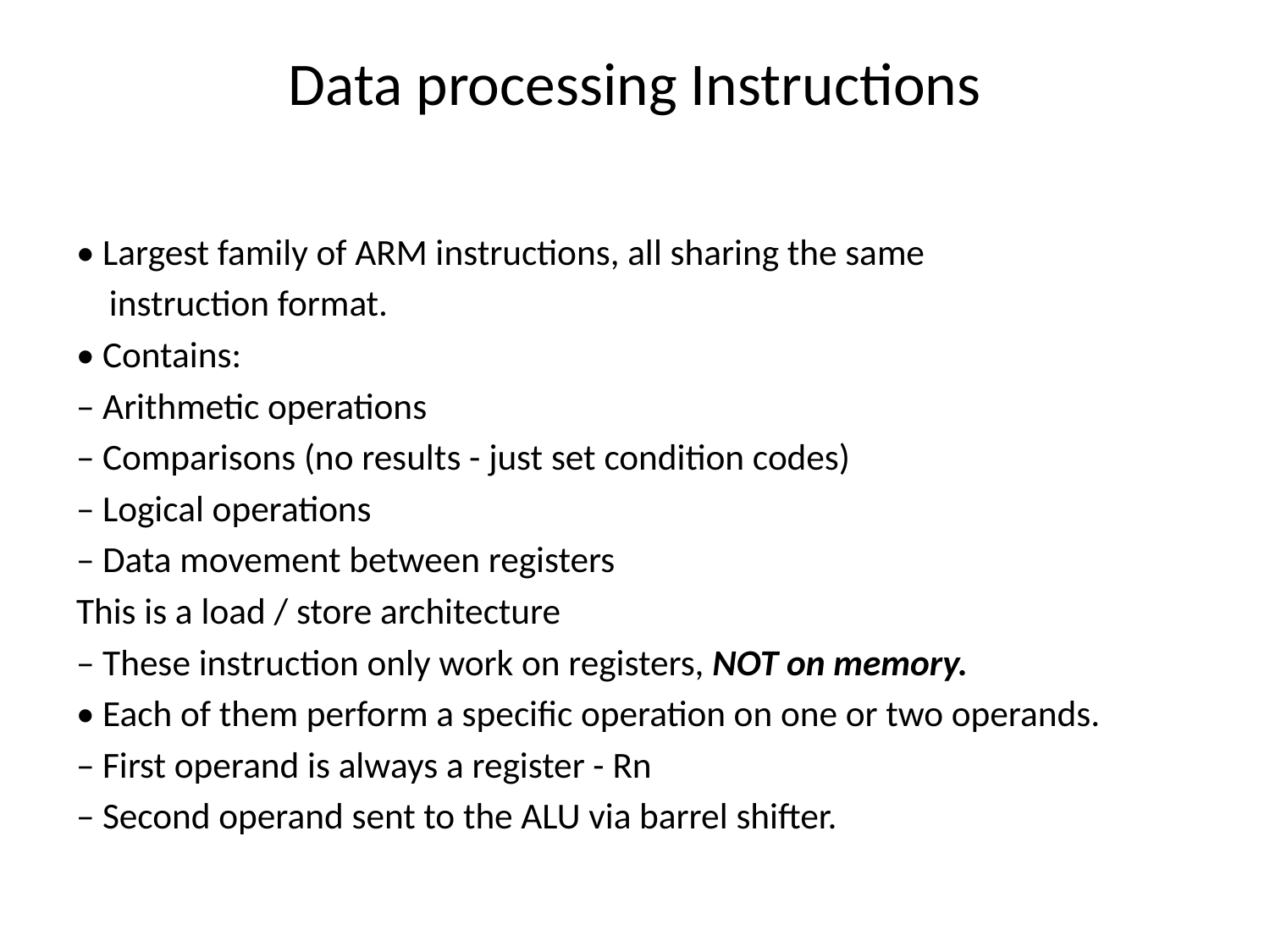

# Data processing Instructions
• Largest family of ARM instructions, all sharing the same
    instruction format.
• Contains:
– Arithmetic operations
– Comparisons (no results - just set condition codes)
– Logical operations
– Data movement between registers
This is a load / store architecture
– These instruction only work on registers, NOT on memory.
• Each of them perform a specific operation on one or two operands.
– First operand is always a register - Rn
– Second operand sent to the ALU via barrel shifter.